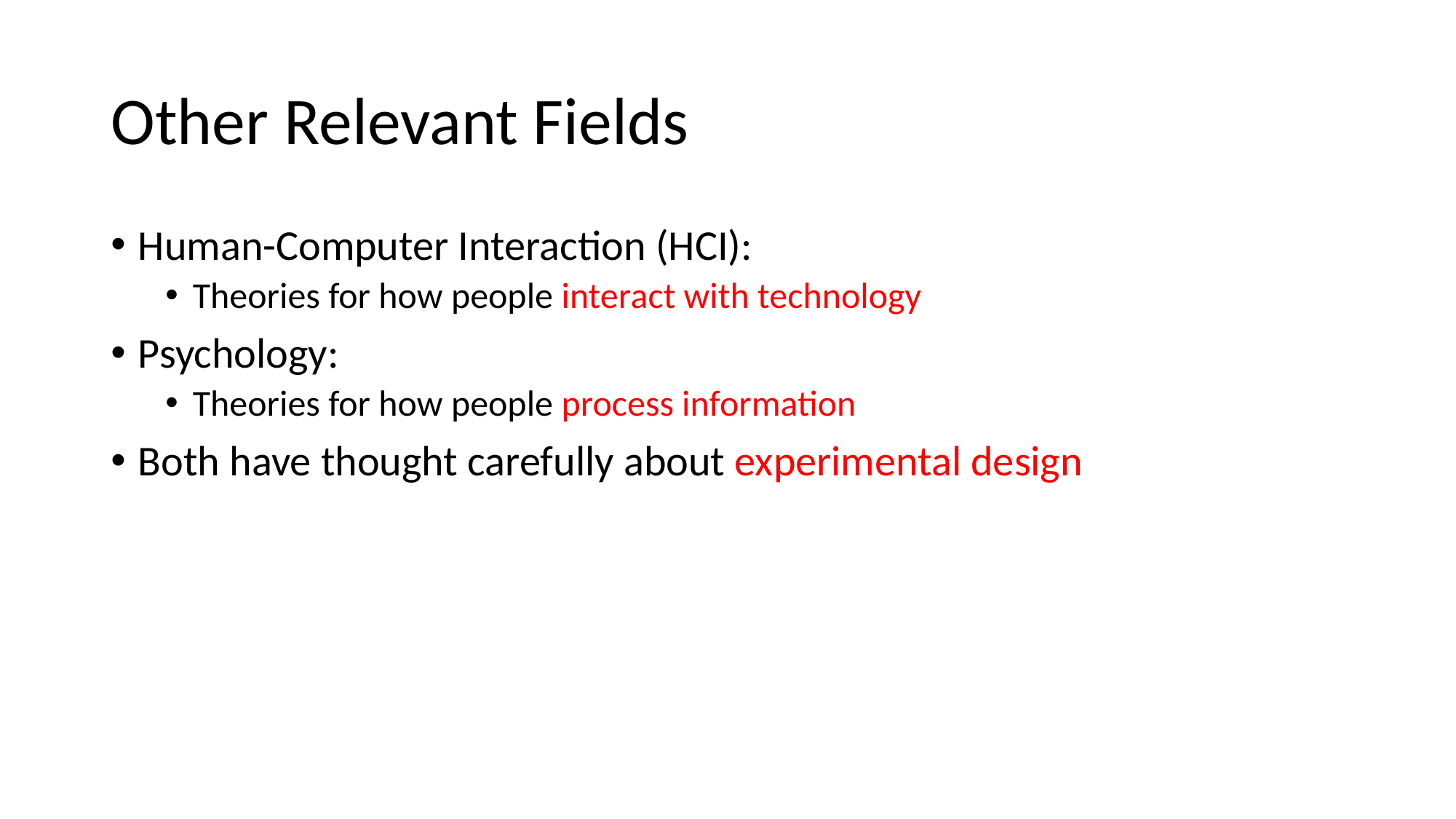

# Other Relevant Fields
Human-Computer Interaction (HCI):
Theories for how people interact with technology
Psychology:
Theories for how people process information
Both have thought carefully about experimental design